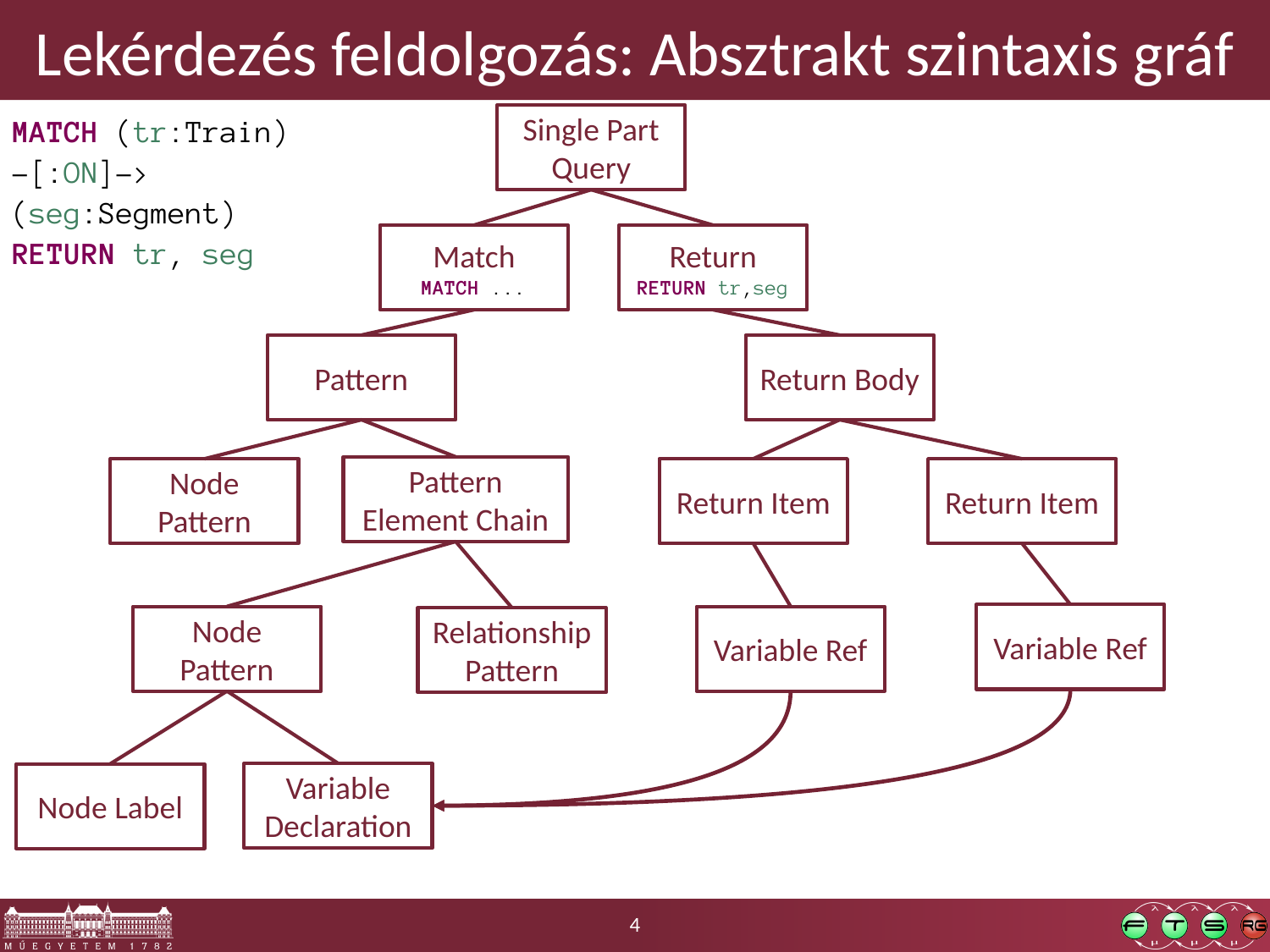

# Lekérdezés feldolgozás: Absztrakt szintaxis gráf
MATCH (tr:Train)
-[:ON]->
(seg:Segment)
RETURN tr, seg
Single Part Query
Match
MATCH ...
Return
RETURN tr,seg
Pattern
Return Body
Pattern Element Chain
Return Item
Node Pattern
Return Item
Variable Ref
Node Pattern
Variable Ref
Relationship Pattern
Variable Declaration
Node Label
4